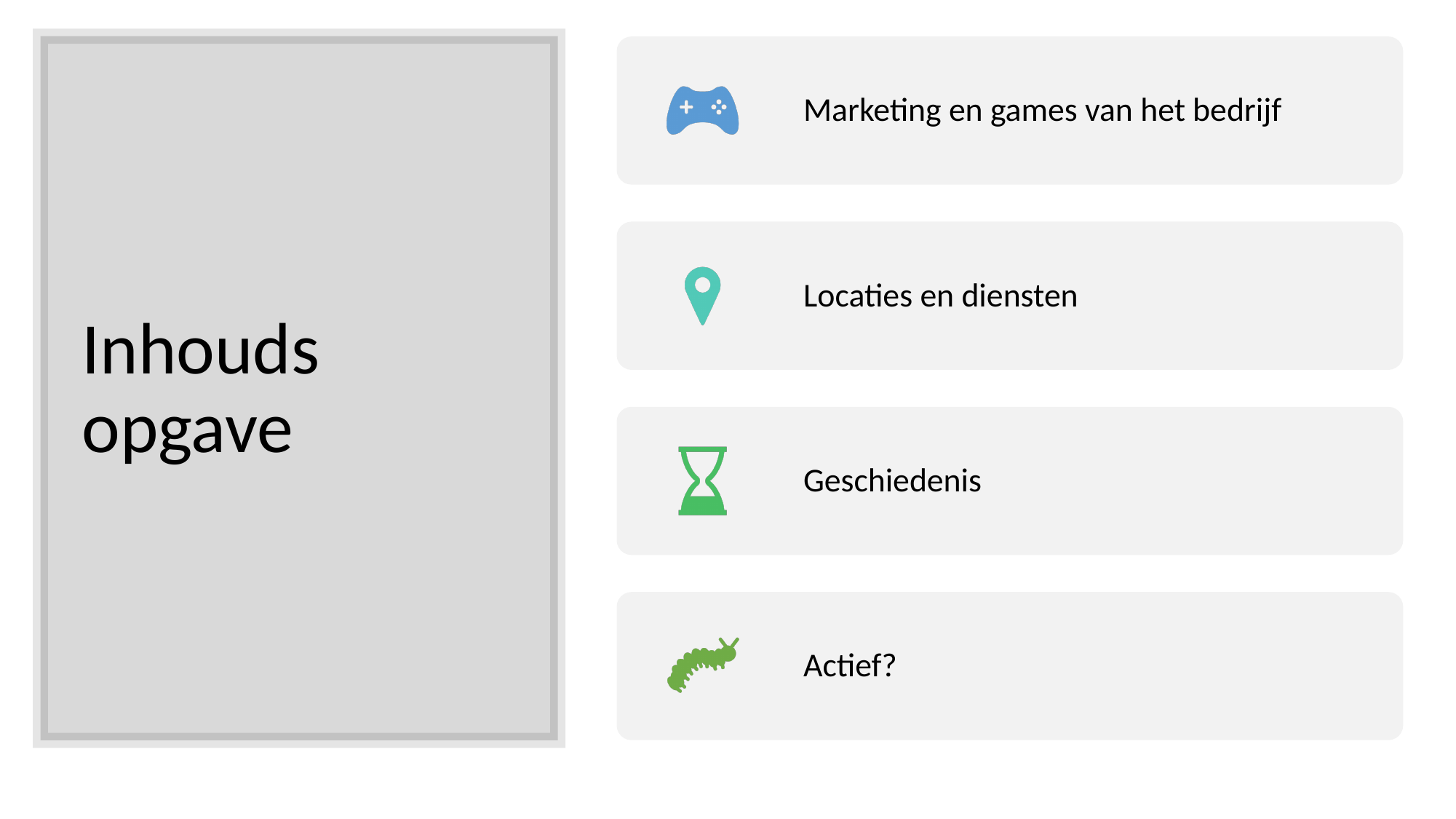

Marketing en games van het bedrijf
Locaties en diensten
Geschiedenis
Actief?
# Inhouds opgave